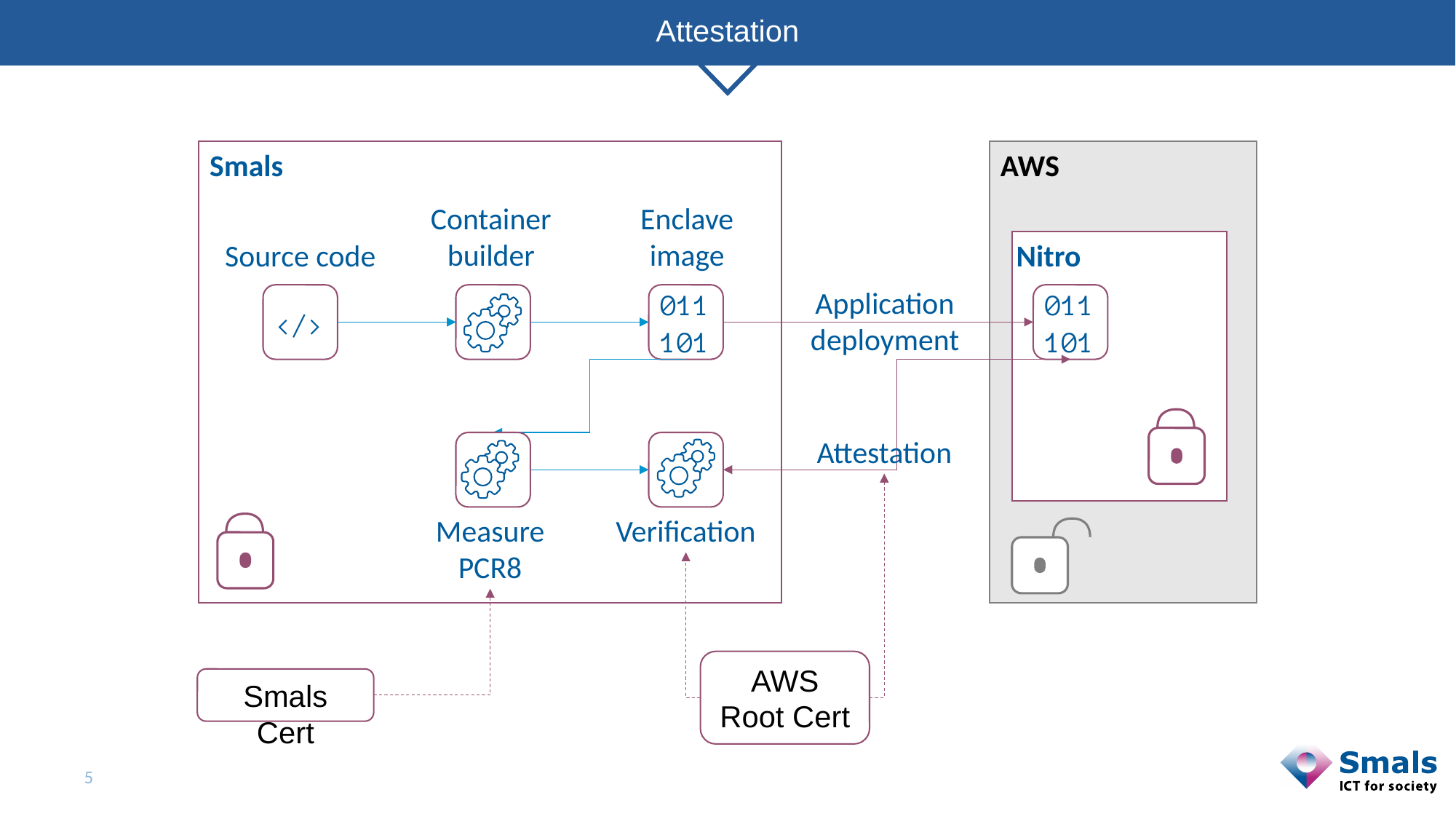

Attestation
Smals
AWS
Container builder
Enclave image
Source code
Nitro
Application deployment
</>

011
101
011
101

Attestation

Measure
PCR8
Verification

AWS Root Cert
Smals Cert
5